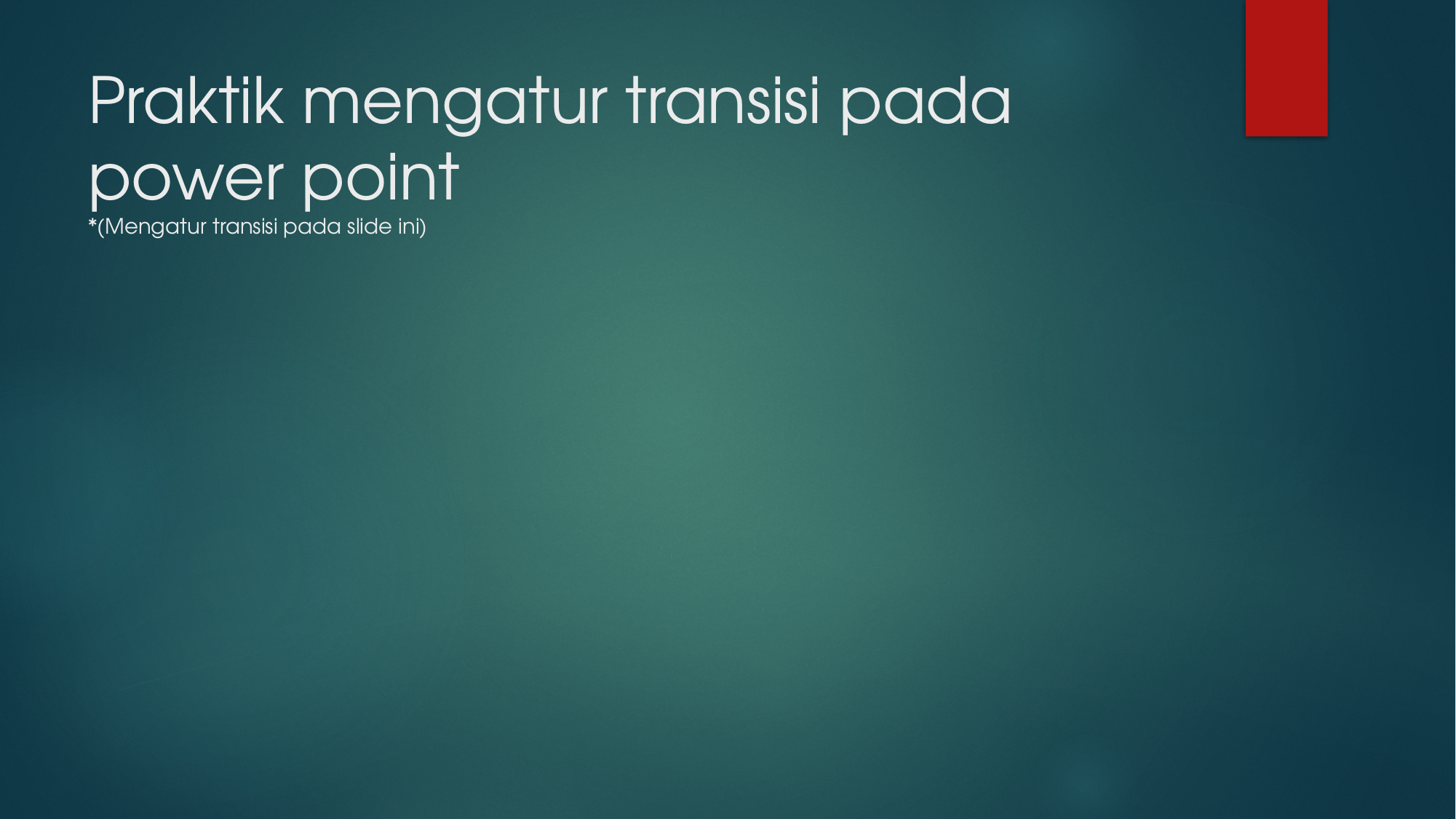

# Praktik mengatur transisi pada power point *(Mengatur transisi pada slide ini)